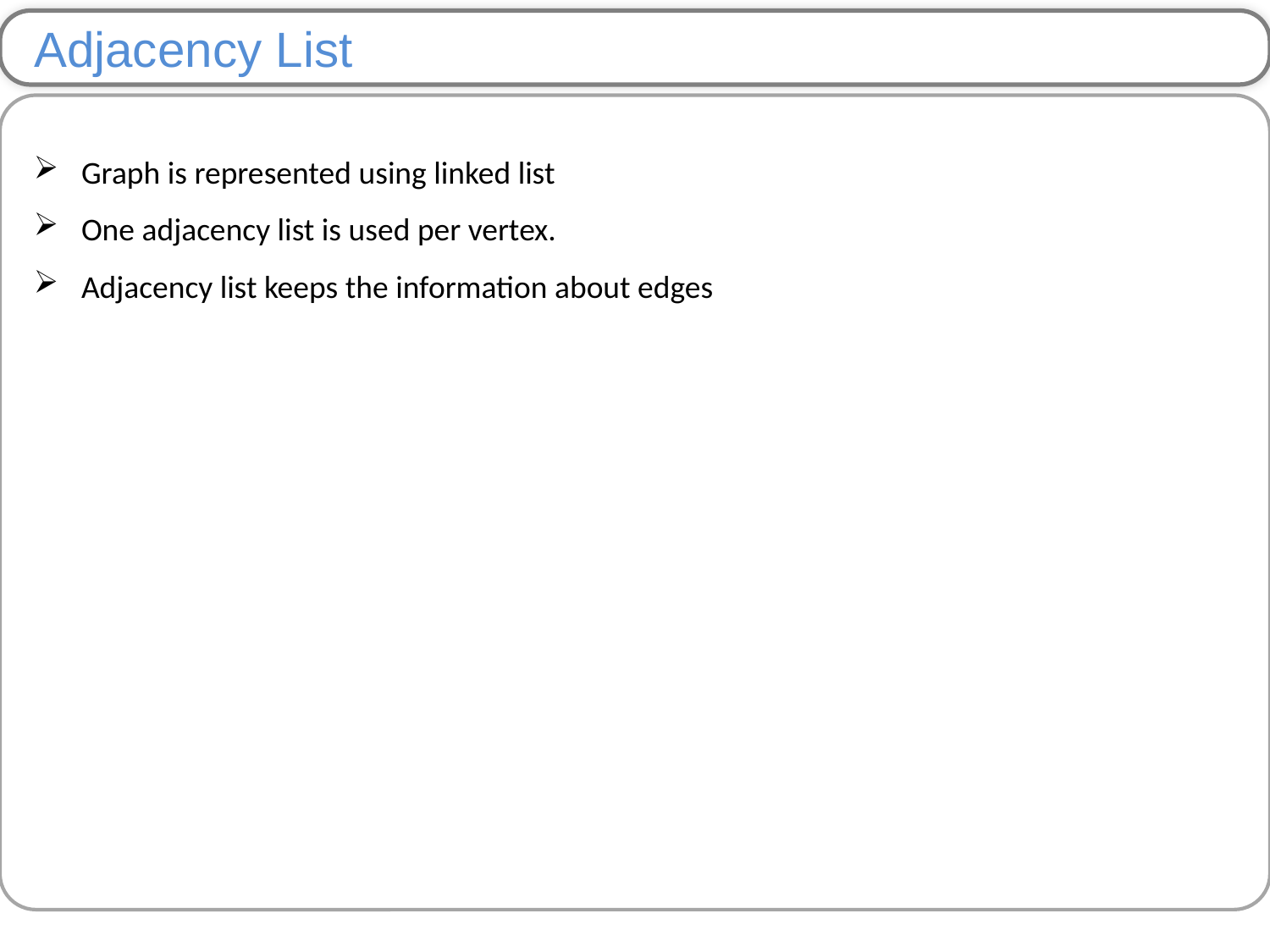

Adjacency List

Graph is represented using linked list
One adjacency list is used per vertex.
Adjacency list keeps the information about edges